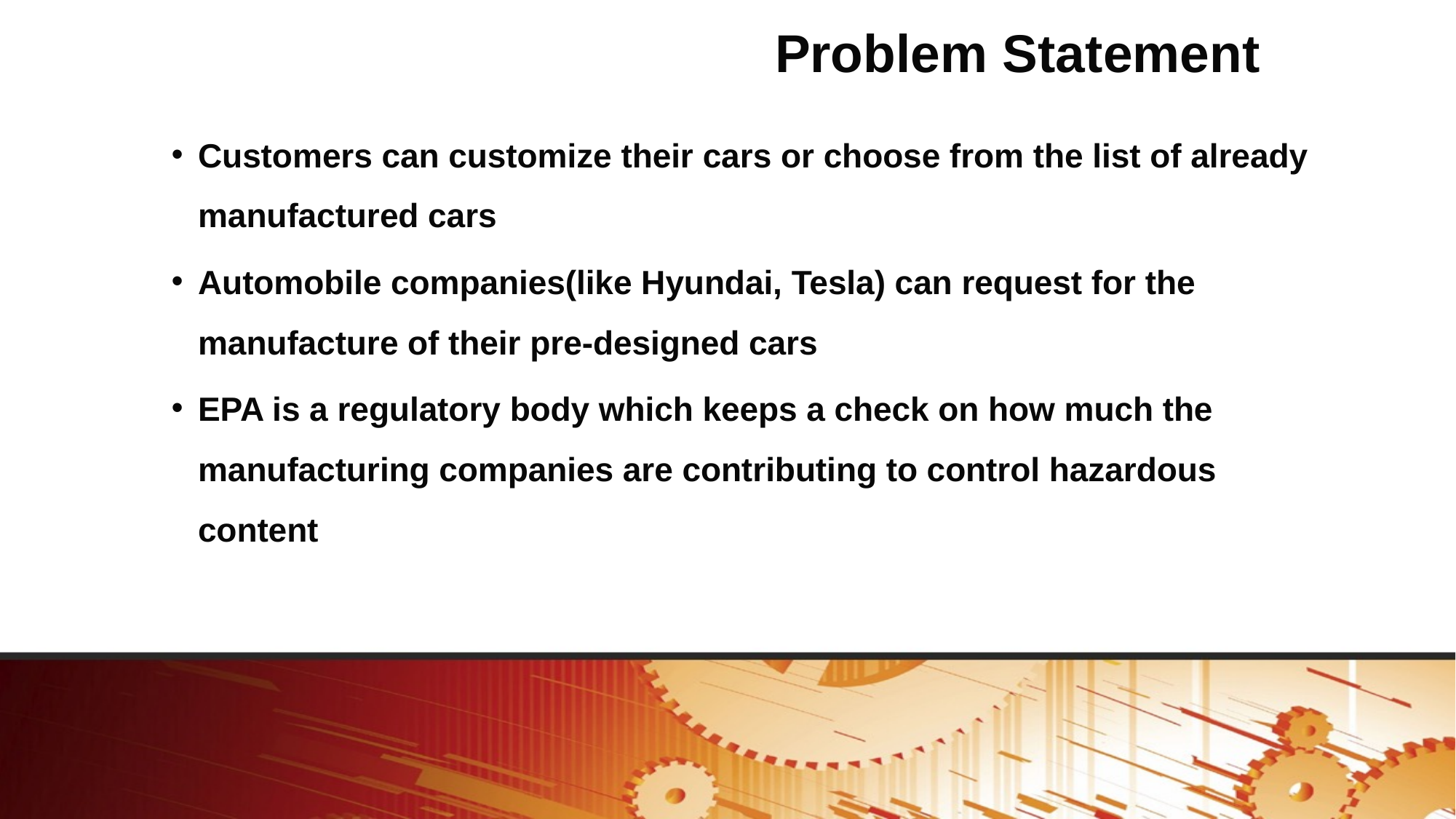

# Problem Statement
Customers can customize their cars or choose from the list of already manufactured cars
Automobile companies(like Hyundai, Tesla) can request for the manufacture of their pre-designed cars
EPA is a regulatory body which keeps a check on how much the manufacturing companies are contributing to control hazardous content